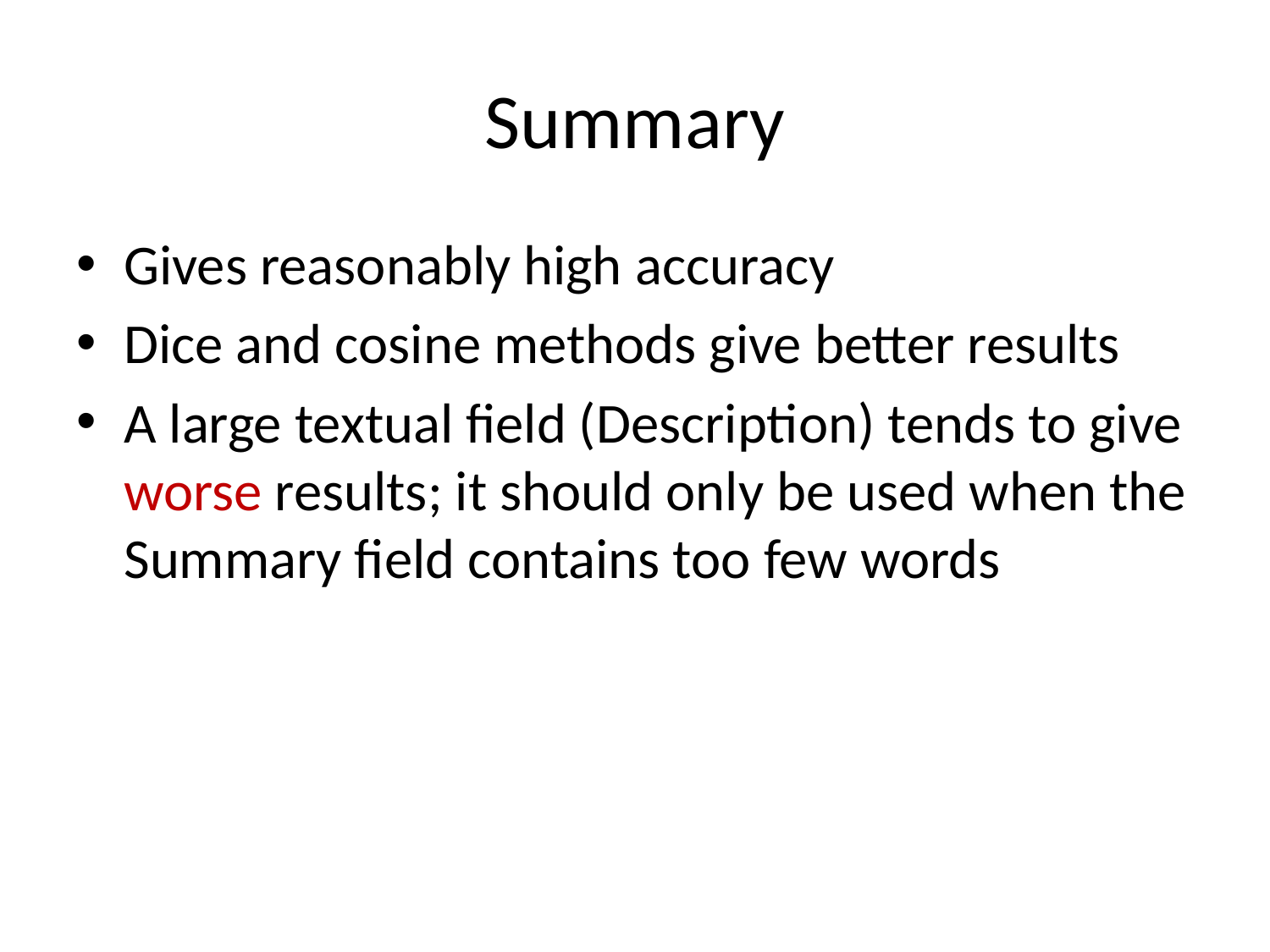

# Summary
Gives reasonably high accuracy
Dice and cosine methods give better results
A large textual field (Description) tends to give worse results; it should only be used when the Summary field contains too few words